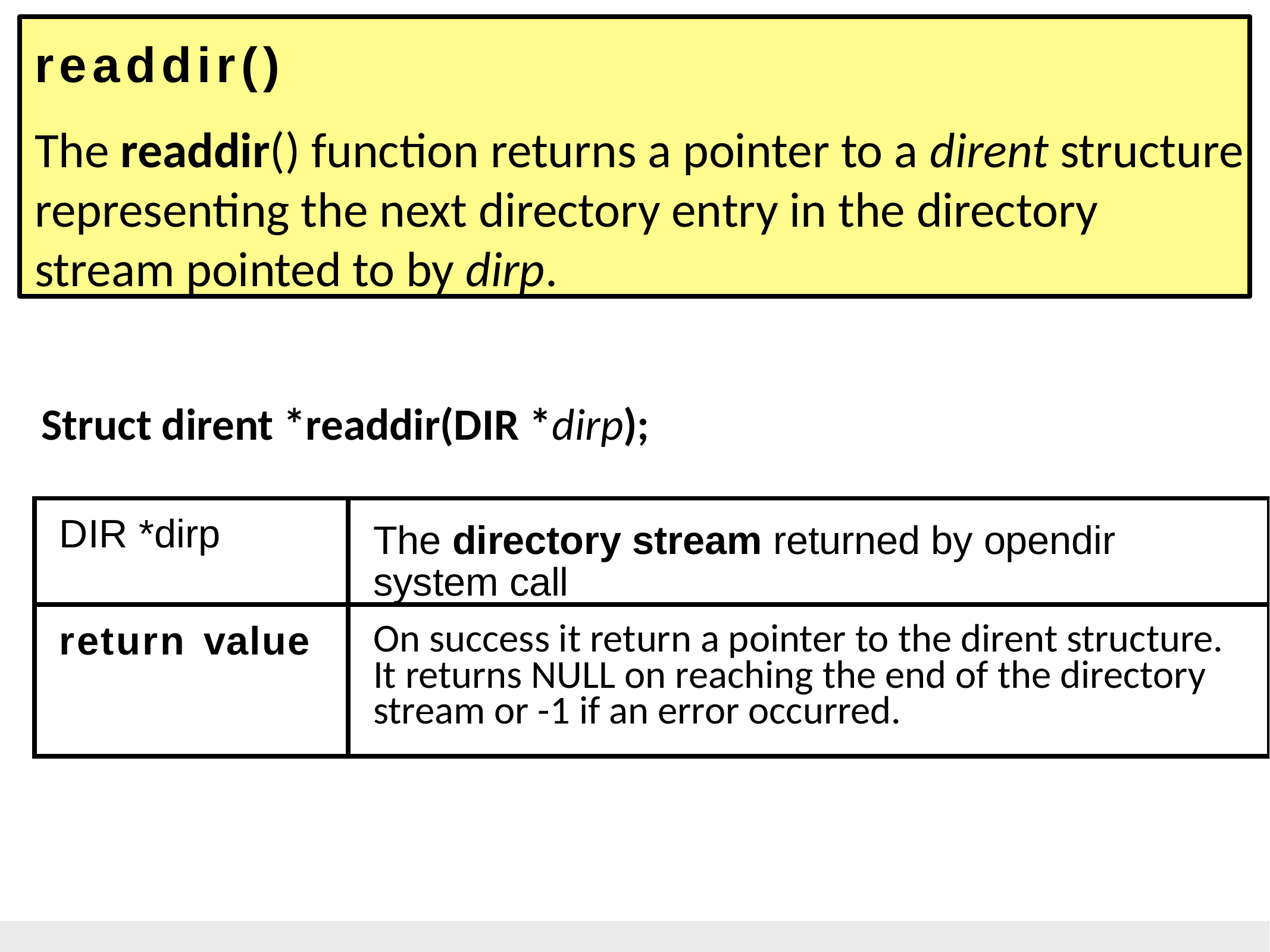

readdir()
The readdir() function returns a pointer to a dirent structure representing the next directory entry in the directory stream pointed to by dirp.
Struct dirent *readdir(DIR *dirp);
| DIR \*dirp | The directory stream returned by opendir system call |
| --- | --- |
| return value | On success it return a pointer to the dirent structure. It returns NULL on reaching the end of the directory stream or -1 if an error occurred. |